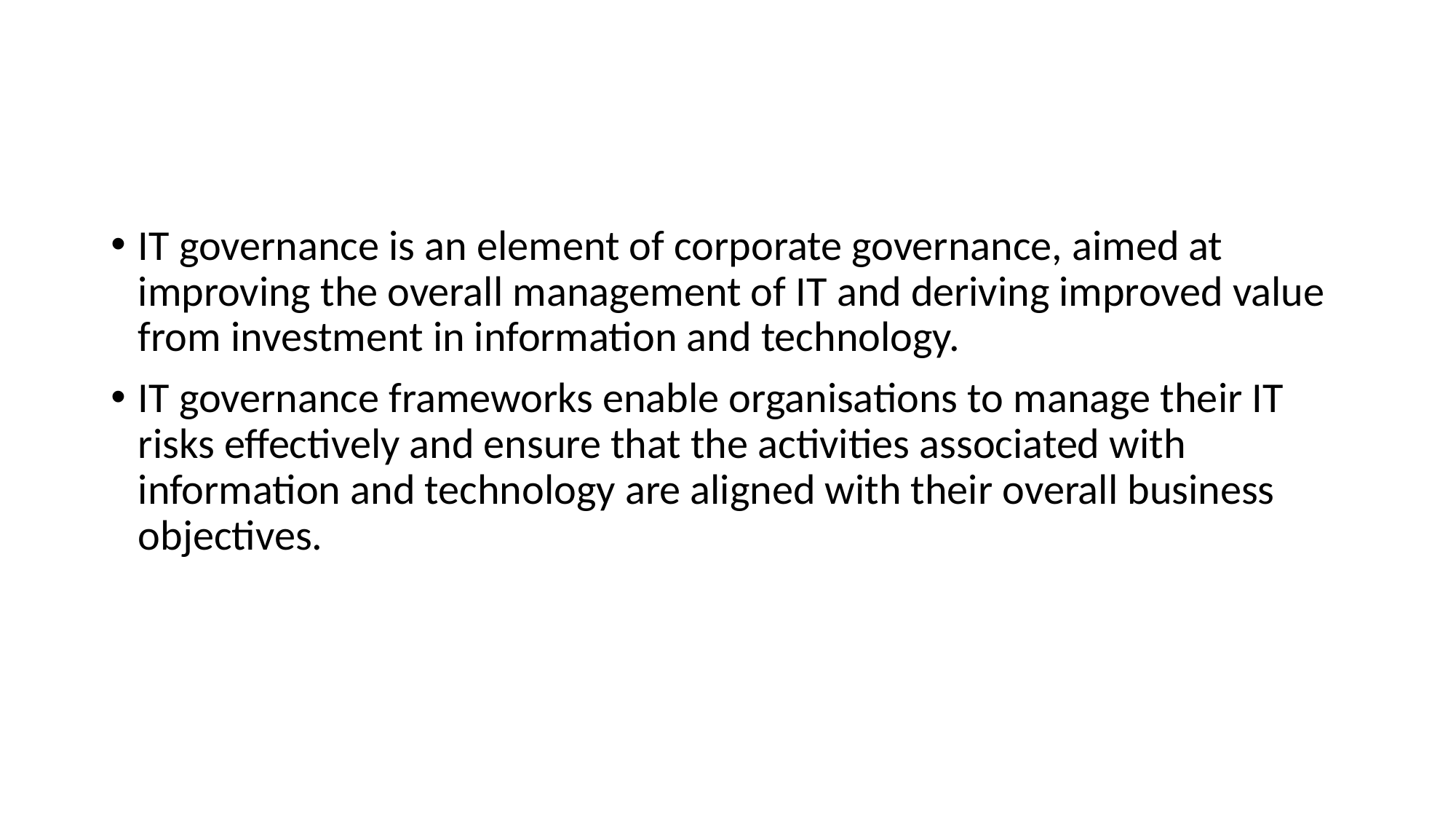

#
IT governance is an element of corporate governance, aimed at improving the overall management of IT and deriving improved value from investment in information and technology.
IT governance frameworks enable organisations to manage their IT risks effectively and ensure that the activities associated with information and technology are aligned with their overall business objectives.